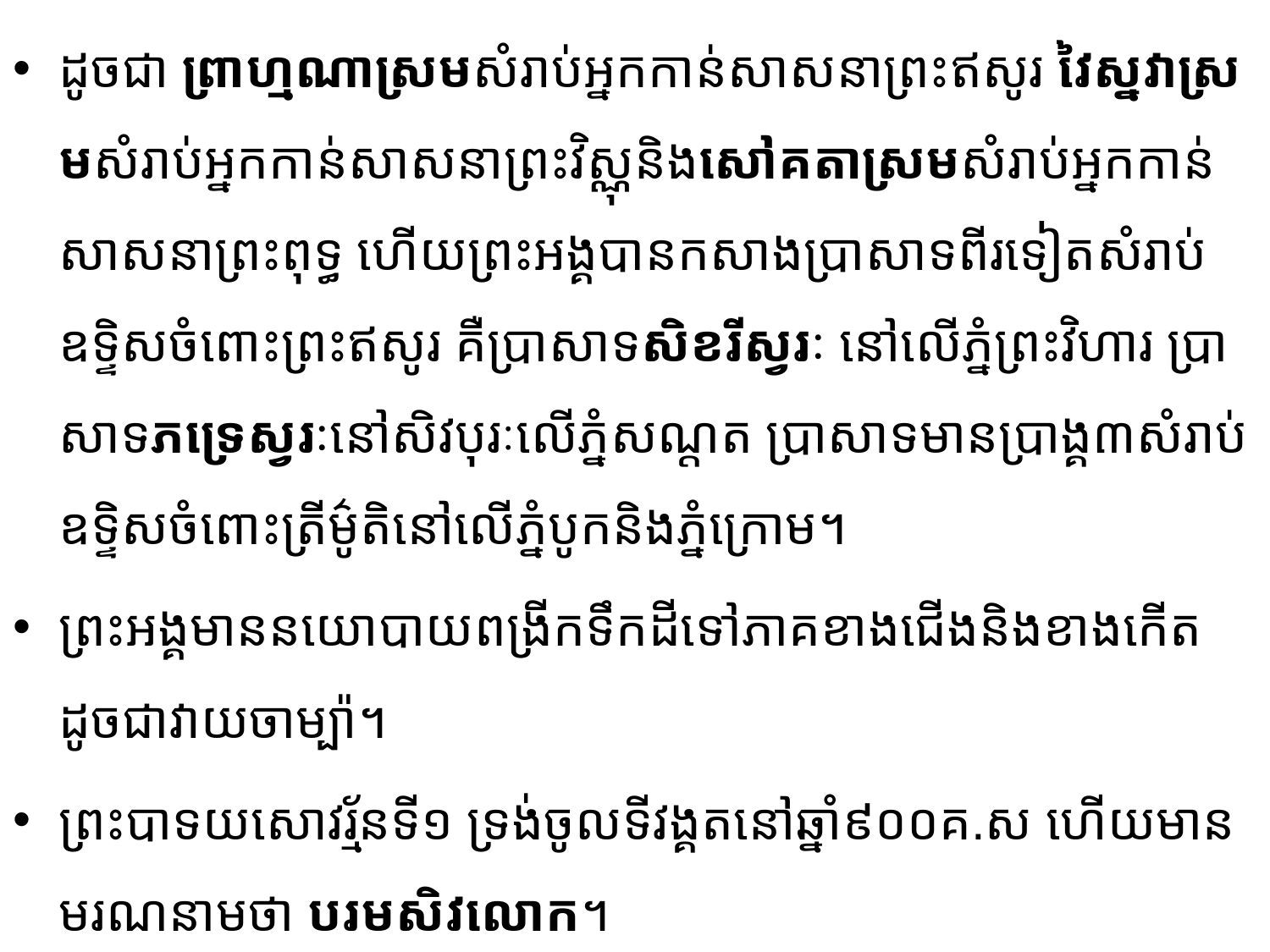

ដូចជា ព្រាហ្មណាស្រមសំរាប់​អ្នក​កាន់​សាស​នា​ព្រះឥសូរ វៃស្នវាស្រមសំរាប់អ្នកកាន់សាសនាព្រះវិស្ណុនិងសៅគតាស្រមសំរាប់អ្នកកាន់​សាសនា​ព្រះពុទ្ធ​ ហើយព្រះអង្គបានកសាងប្រាសាទពីរទៀតសំរាប់ឧទ្ទិសចំពោះព្រះឥសូរ គឺប្រាសាទសិខរីស្វរៈ នៅលើ​ភ្នំ​ព្រះ​វិហារ​ ប្រាសាទភទ្រេស្វរៈនៅសិវបុរៈលើភ្នំសណ្តត ប្រាសាទមានប្រាង្គ៣សំរាប់ឧទ្ទិសចំពោះត្រីម៌ូតិ​នៅ​លើ​ភ្នំបូក​និង​ភ្នំ​ក្រោម។
ព្រះអង្គ​មាន​នយោបាយពង្រីកទឹកដីទៅភាគខាងជើងនិងខាងកើត ដូចជាវាយចាម្ប៉ា។
ព្រះ​បាទយសោវរ្ម័នទី១ ទ្រង់ចូលទីវង្គតនៅឆ្នាំ៩០០គ.ស ហើយមានមរណនាមថា បរមសិវលោក។